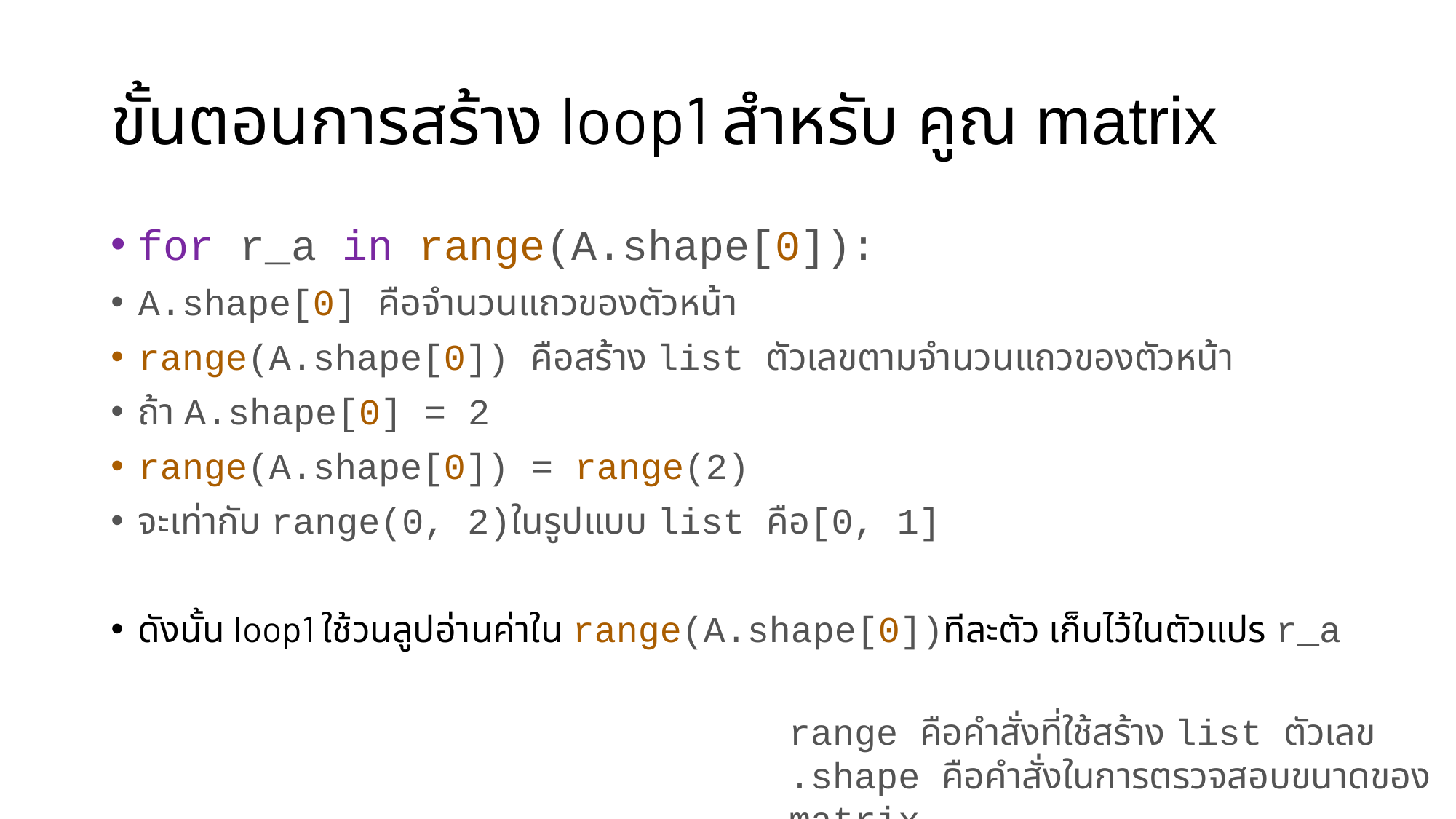

# ขั้นตอนการสร้าง loop1 สำหรับ คูณ matrix
for r_a in range(A.shape[0]):
A.shape[0] คือจำนวนแถวของตัวหน้า
range(A.shape[0]) คือสร้าง list ตัวเลขตามจำนวนแถวของตัวหน้า
ถ้า A.shape[0] = 2
range(A.shape[0]) = range(2)
จะเท่ากับ range(0, 2)ในรูปแบบ list คือ[0, 1]

ดังนั้น loop1 ใช้วนลูปอ่านค่าใน range(A.shape[0])ทีละตัว เก็บไว้ในตัวแปร r_a
range คือคำสั่งที่ใช้สร้าง list ตัวเลข
.shape คือคำสั่งในการตรวจสอบขนาดของ matrix